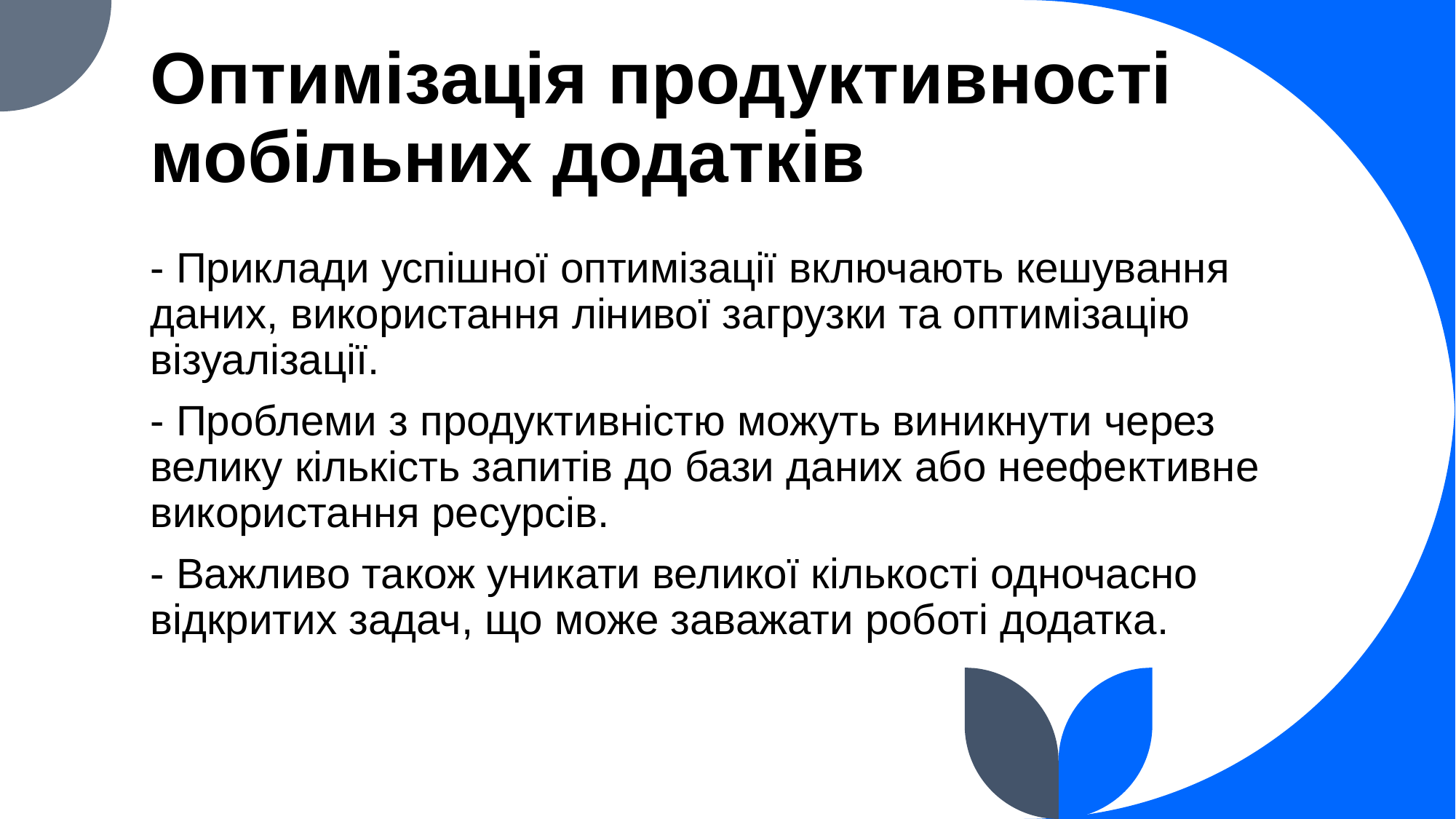

# Оптимізація продуктивності мобільних додатків
- Приклади успішної оптимізації включають кешування даних, використання лінивої загрузки та оптимізацію візуалізації.
- Проблеми з продуктивністю можуть виникнути через велику кількість запитів до бази даних або неефективне використання ресурсів.
- Важливо також уникати великої кількості одночасно відкритих задач, що може заважати роботі додатка.